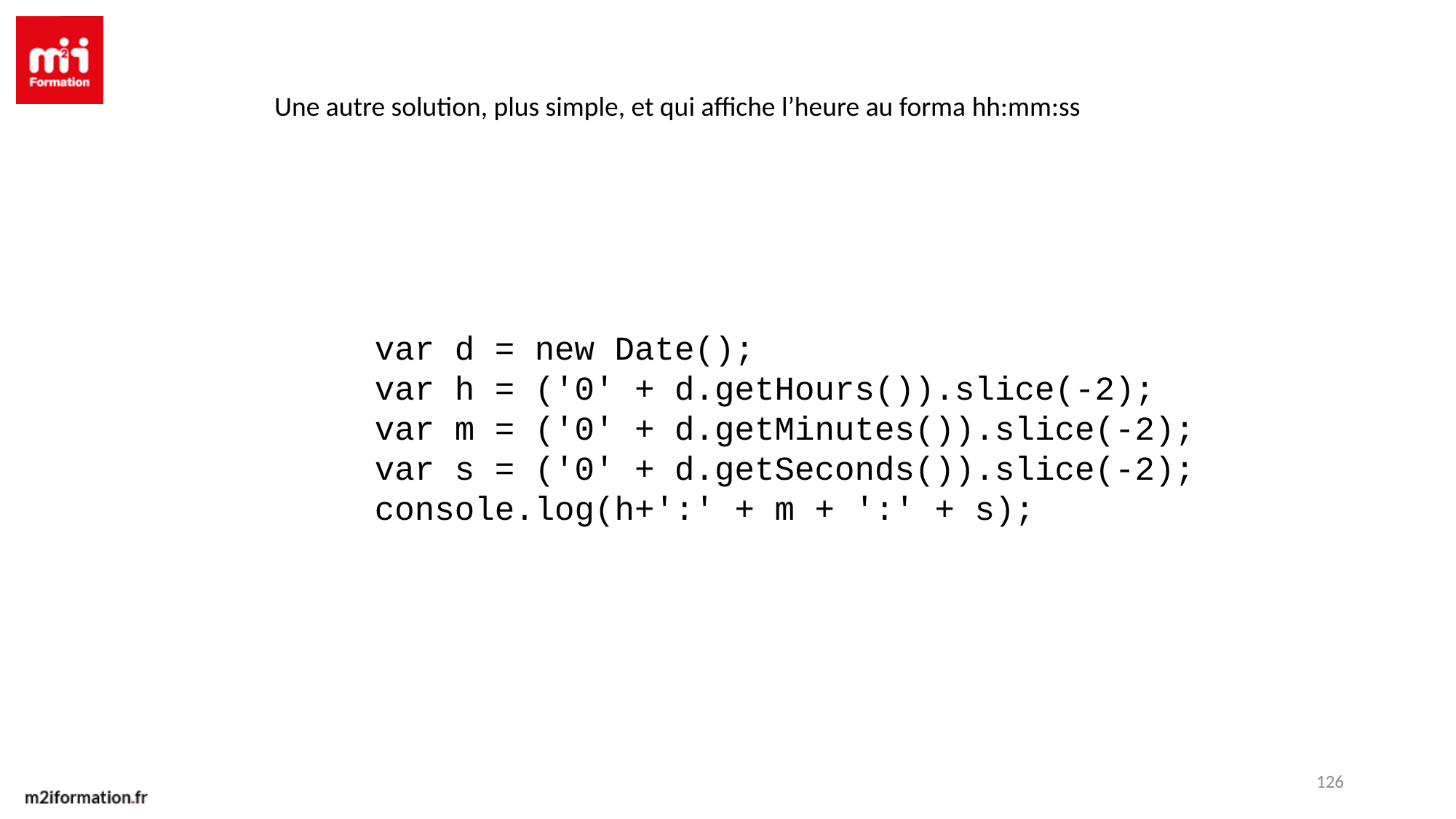

Une autre solution, plus simple, et qui affiche l’heure au forma hh:mm:ss
var d = new Date();
var h = ('0' + d.getHours()).slice(-2);
var m = ('0' + d.getMinutes()).slice(-2);
var s = ('0' + d.getSeconds()).slice(-2);
console.log(h+':' + m + ':' + s);
126